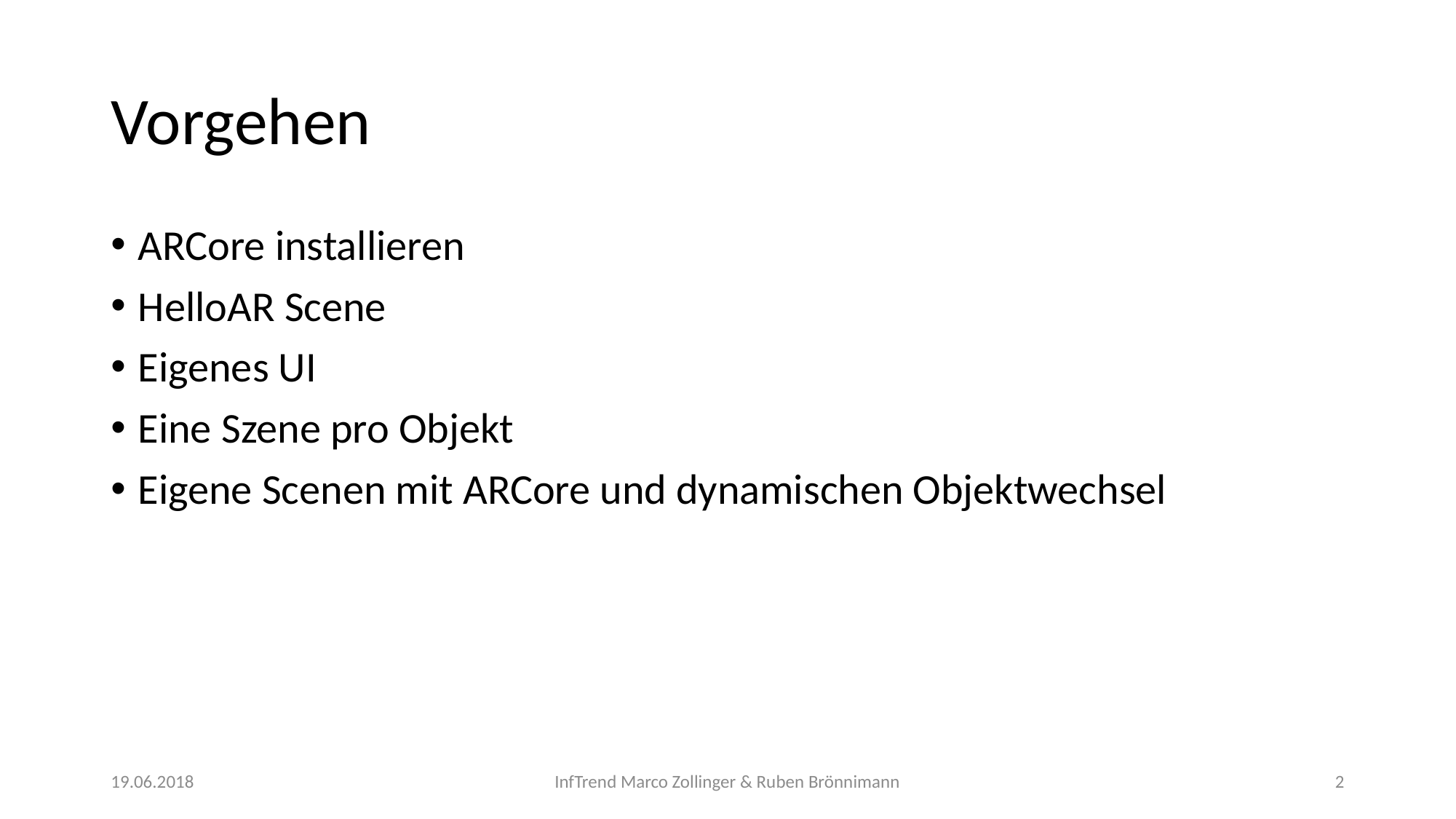

# Vorgehen
ARCore installieren
HelloAR Scene
Eigenes UI
Eine Szene pro Objekt
Eigene Scenen mit ARCore und dynamischen Objektwechsel

19.06.2018
InfTrend Marco Zollinger & Ruben Brönnimann
2